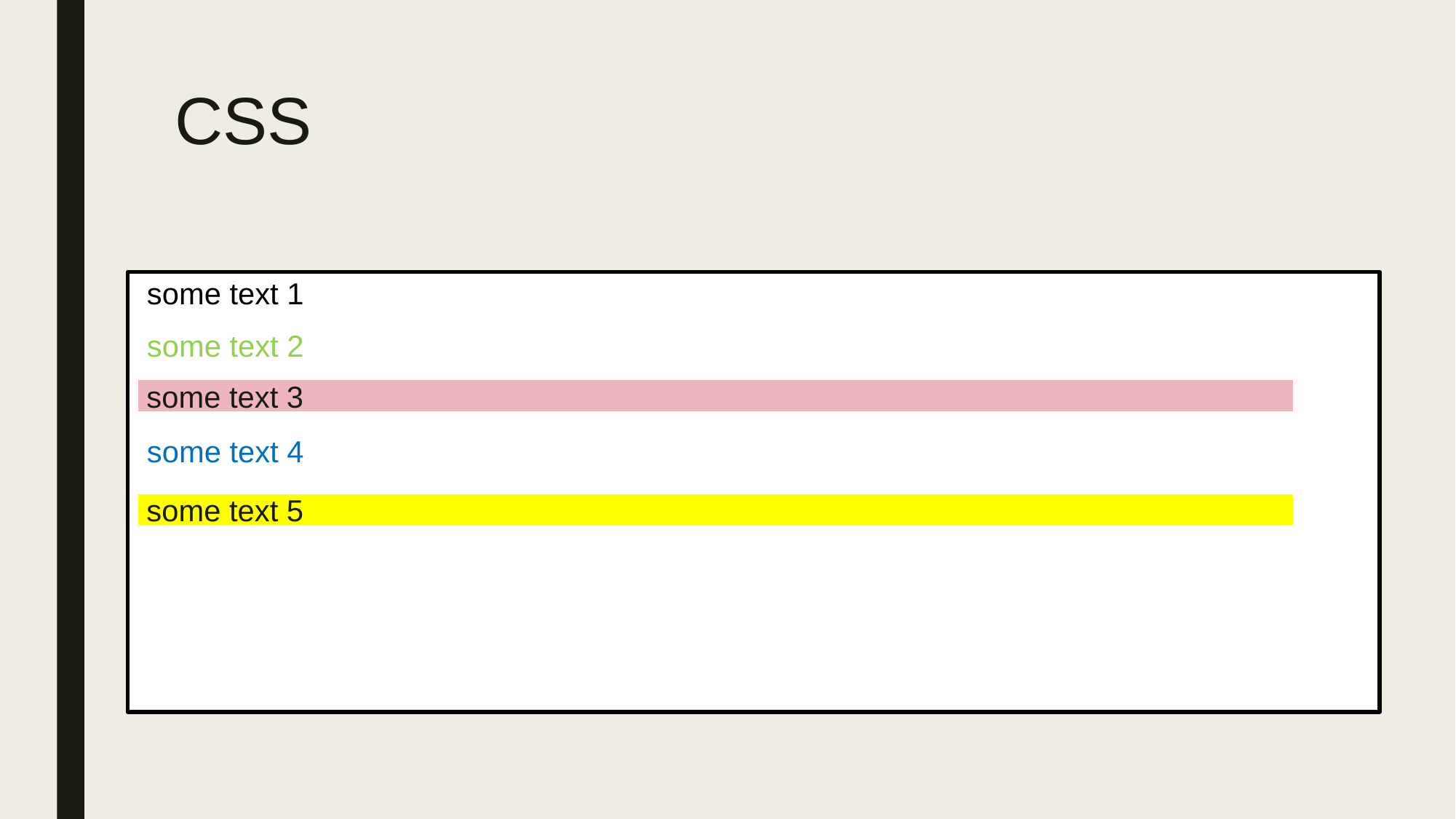

# CSS
 some text 1
 some text 2

 some text 4

some text 3
some text 5